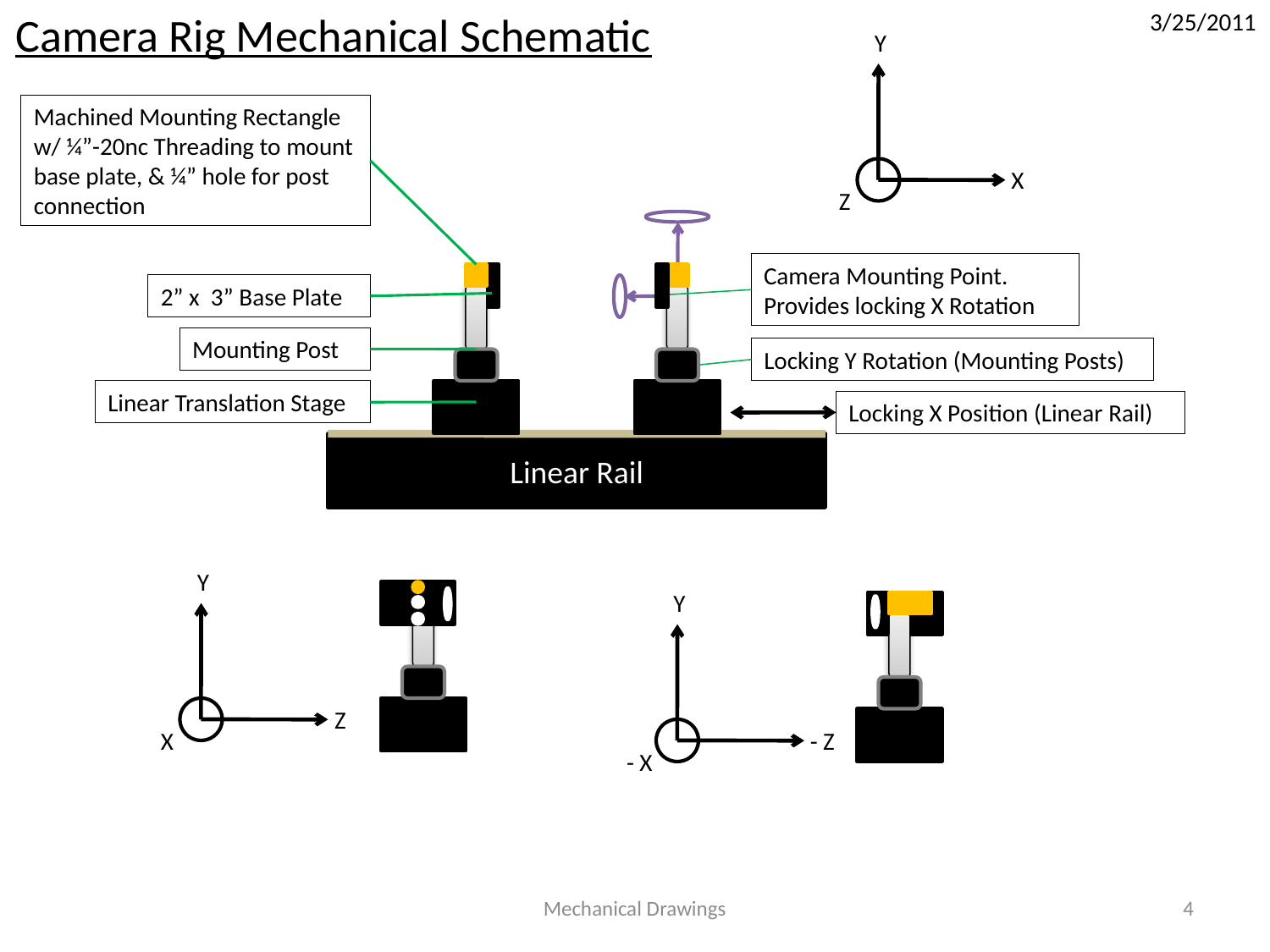

Camera Rig Mechanical Schematic
3/25/2011
Y

X
Z
Machined Mounting Rectangle w/ ¼”-20nc Threading to mount base plate, & ¼” hole for post connection

Camera Mounting Point.  Provides locking X Rotation

2” x  3” Base Plate

Mounting Post
Locking Y Rotation (Mounting Posts)

Linear Translation Stage

Locking X Position (Linear Rail)
Linear Rail
Y

Z
X

Y

- Z
- X

Mechanical Drawings
4